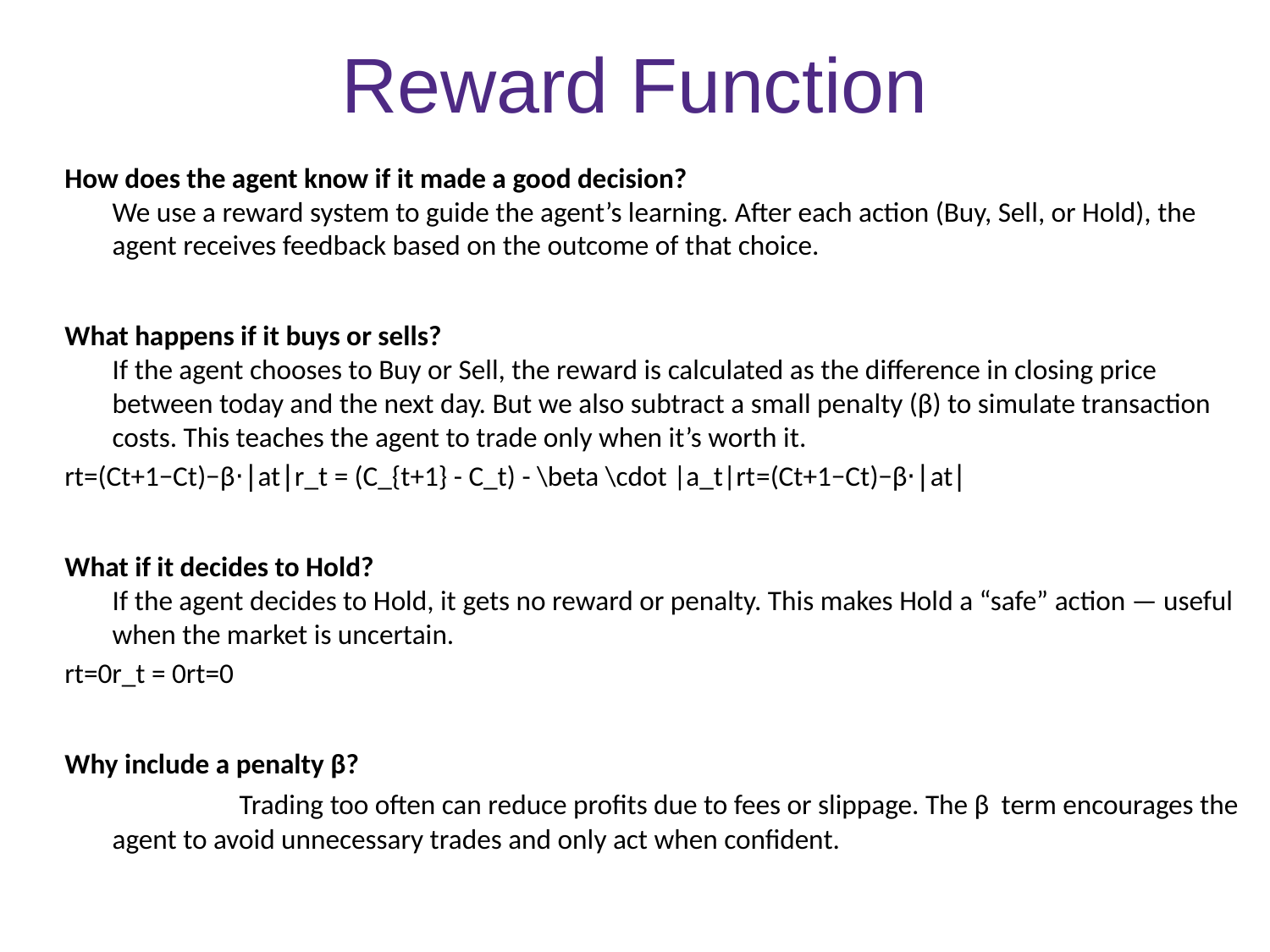

# Reward Function
How does the agent know if it made a good decision?
We use a reward system to guide the agent’s learning. After each action (Buy, Sell, or Hold), the agent receives feedback based on the outcome of that choice.

What happens if it buys or sells?
If the agent chooses to Buy or Sell, the reward is calculated as the difference in closing price between today and the next day. But we also subtract a small penalty (β) to simulate transaction costs. This teaches the agent to trade only when it’s worth it.
rt=(Ct+1−Ct)−β⋅∣at∣r_t = (C_{t+1} - C_t) - \beta \cdot |a_t|rt​=(Ct+1​−Ct​)−β⋅∣at​∣

What if it decides to Hold?
If the agent decides to Hold, it gets no reward or penalty. This makes Hold a “safe” action — useful when the market is uncertain.
rt=0r_t = 0rt​=0

Why include a penalty β?
	Trading too often can reduce profits due to fees or slippage. The β 	term encourages the agent to avoid unnecessary trades and only act when confident.